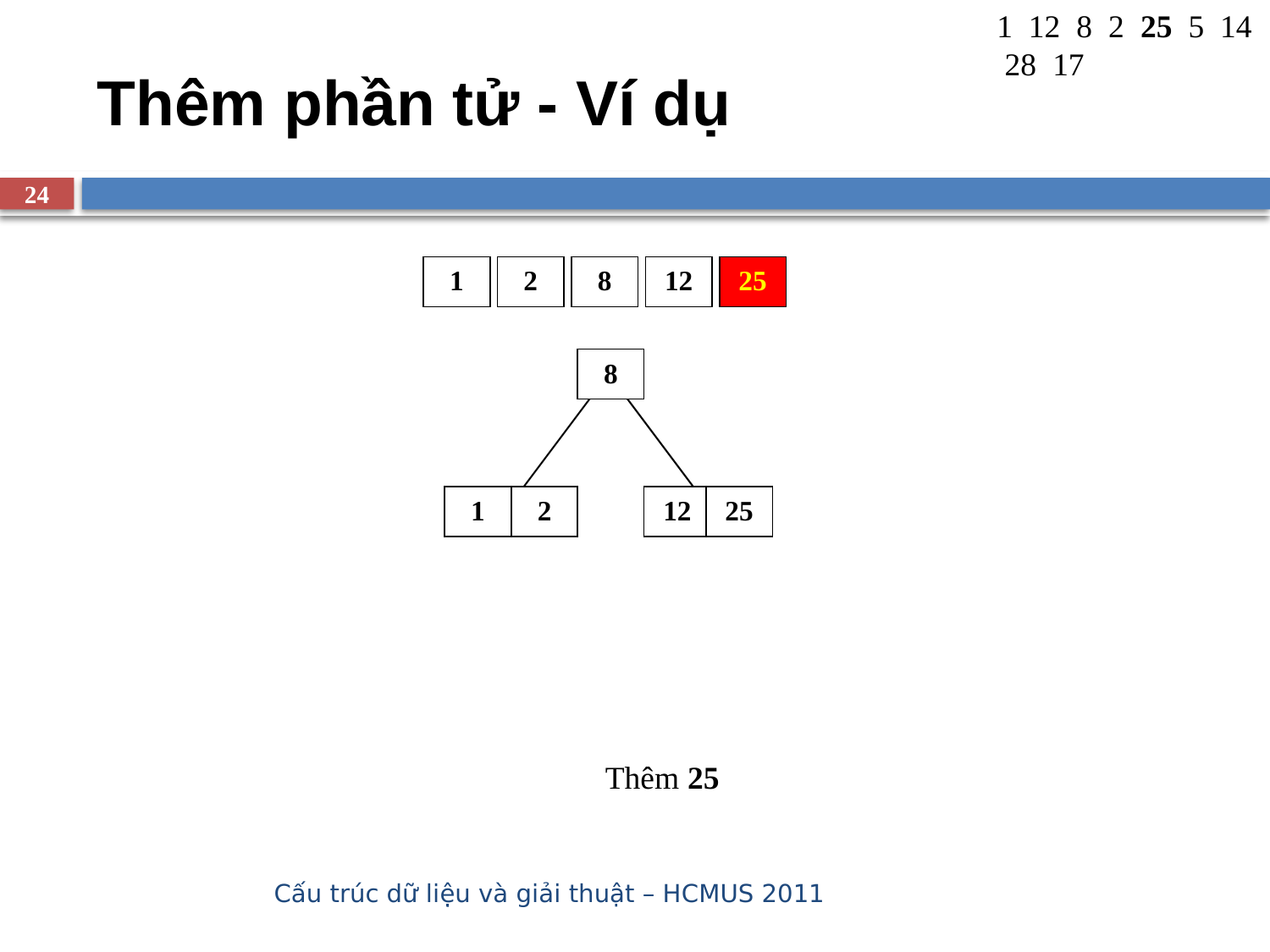

1  12  8  2  25  5  14  28  17
# Thêm phần tử - Ví dụ
24
1
1
1
2
12
8
12
25
8

1
2
12
25
Thêm 25
Cấu trúc dữ liệu và giải thuật – HCMUS 2011